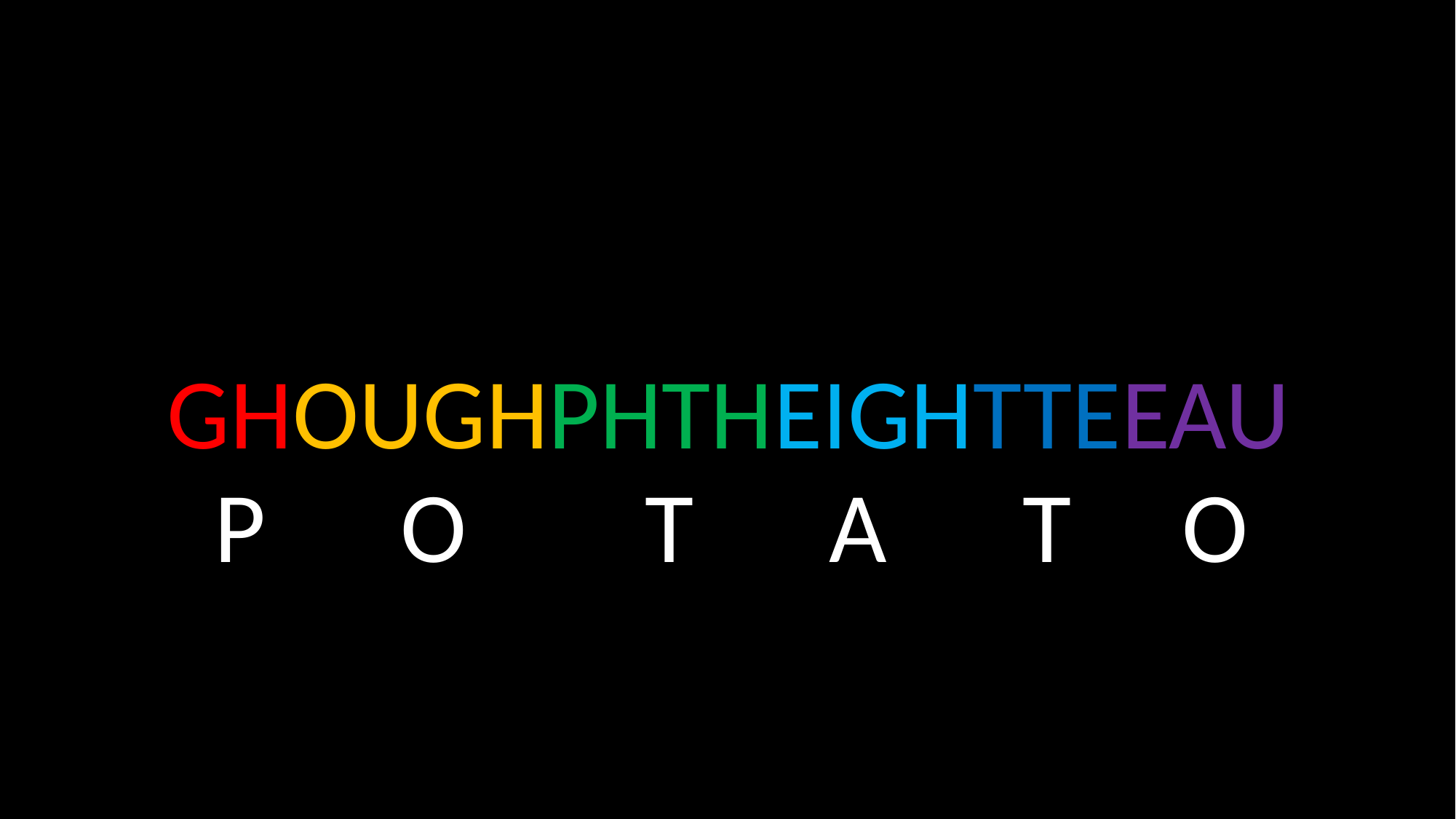

GH
OUGH
PHTH
EIGH
TTE
EAU
P
O
T
A
T
O